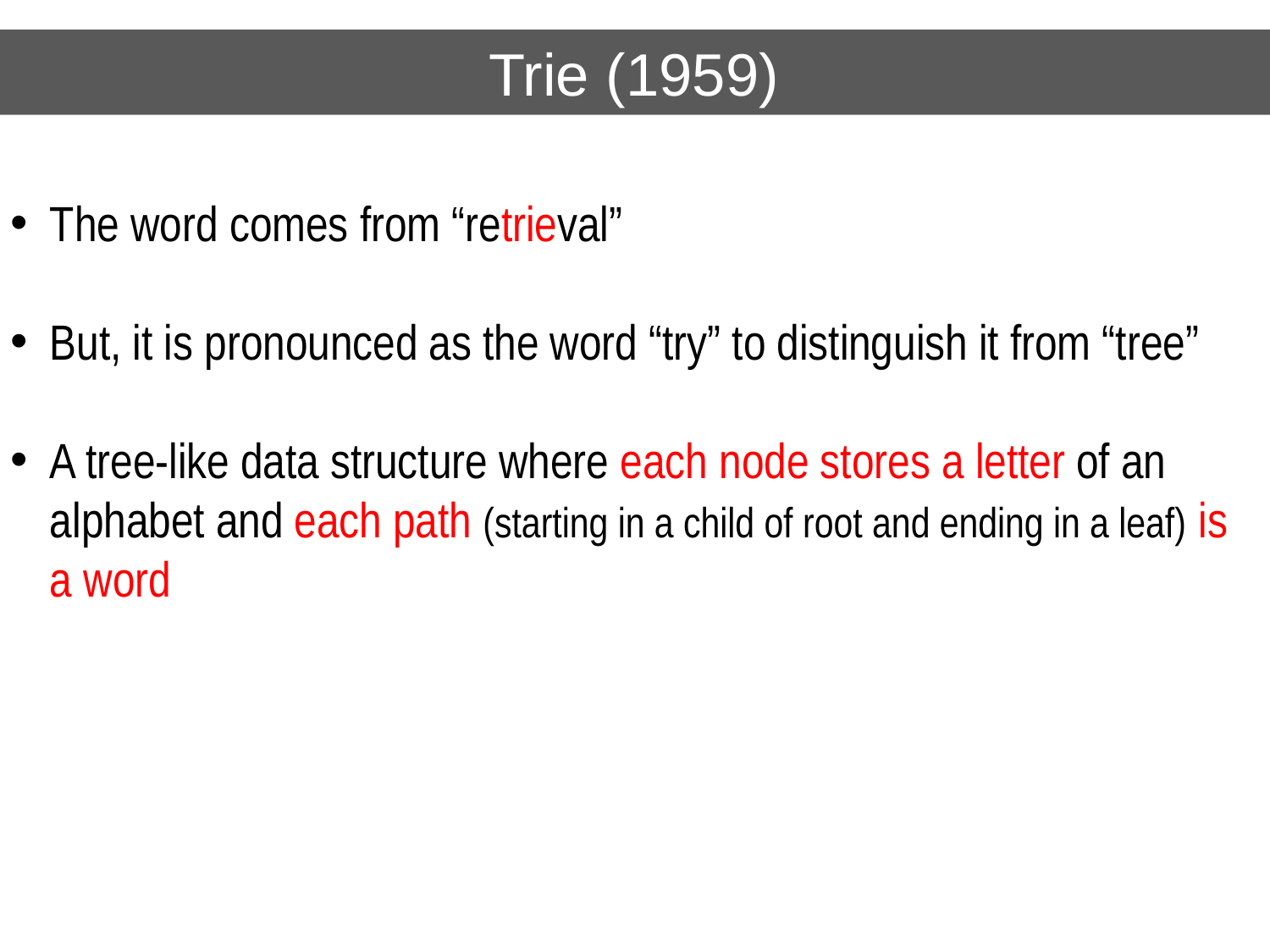

# Trie (1959)
The word comes from “retrieval”

But, it is pronounced as the word “try” to distinguish it from “tree”

A tree-like data structure where each node stores a letter of an alphabet and each path (starting in a child of root and ending in a leaf) is a word